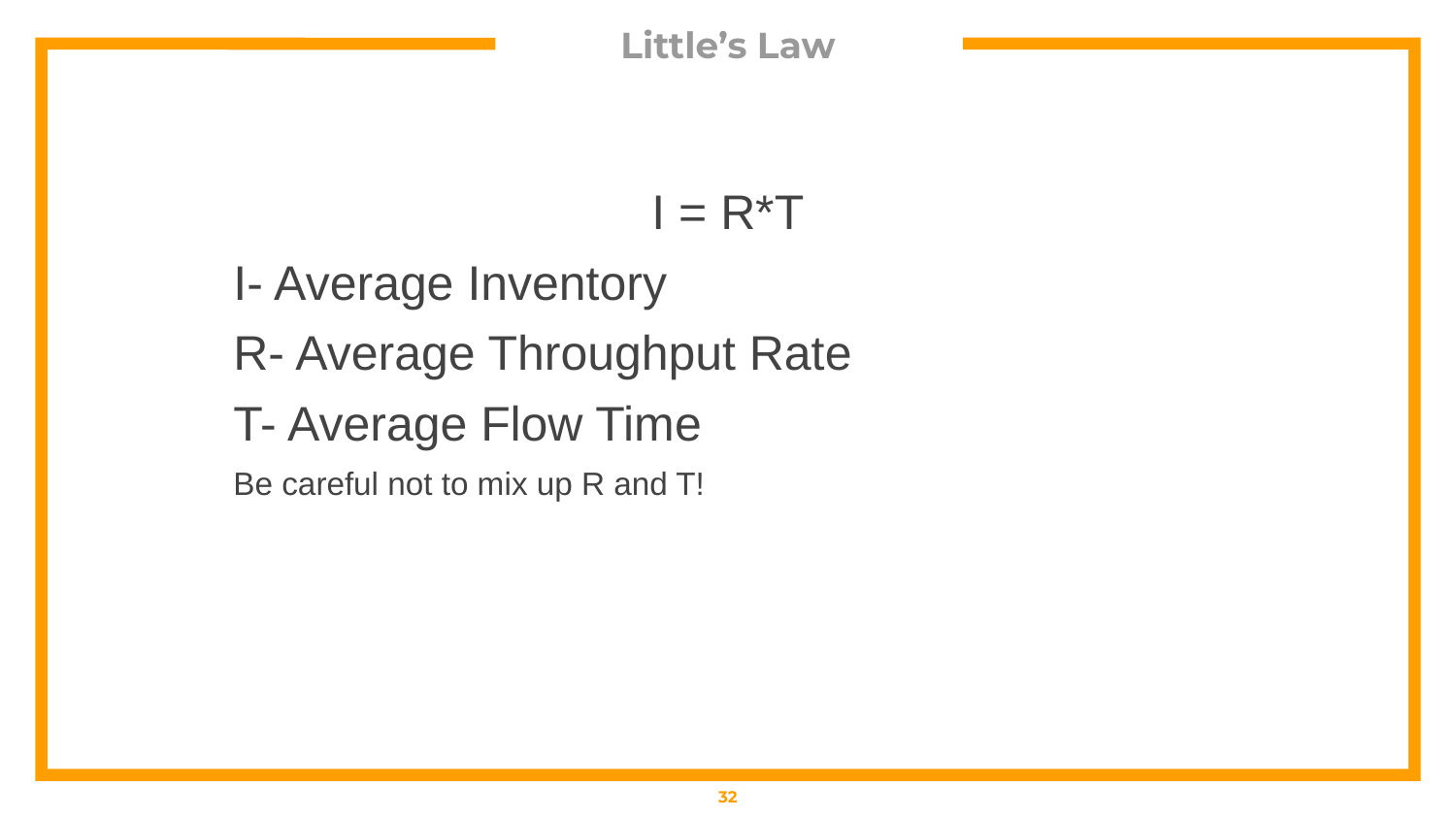

# Little’s Law
I = R*T
I- Average Inventory
R- Average Throughput Rate
T- Average Flow Time
Be careful not to mix up R and T!

32